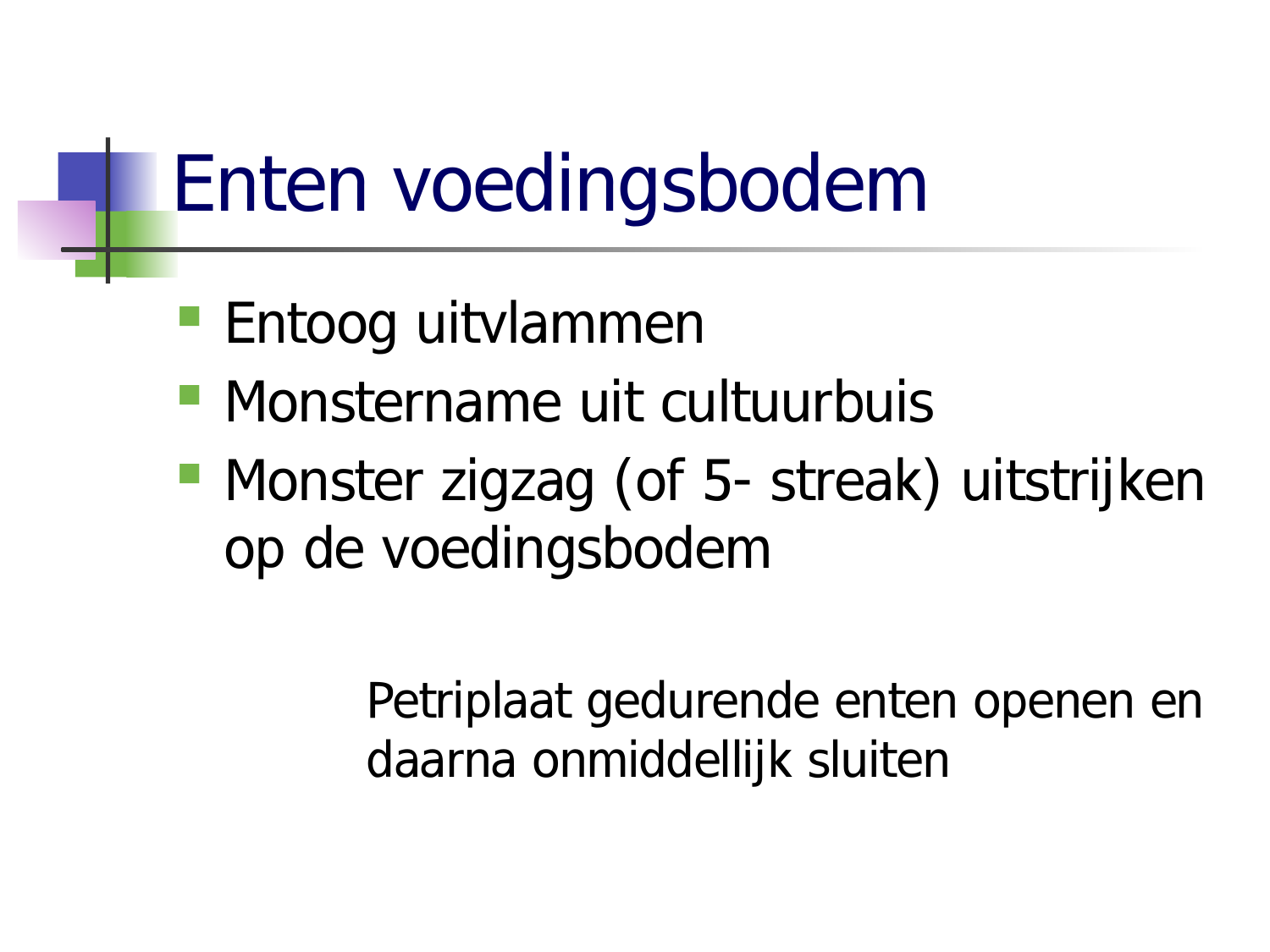

# Enten voedingsbodem
Entoog uitvlammen
Monstername uit cultuurbuis
Monster zigzag (of 5- streak) uitstrijken op de voedingsbodem

	Petriplaat gedurende enten openen en 	daarna onmiddellijk sluiten